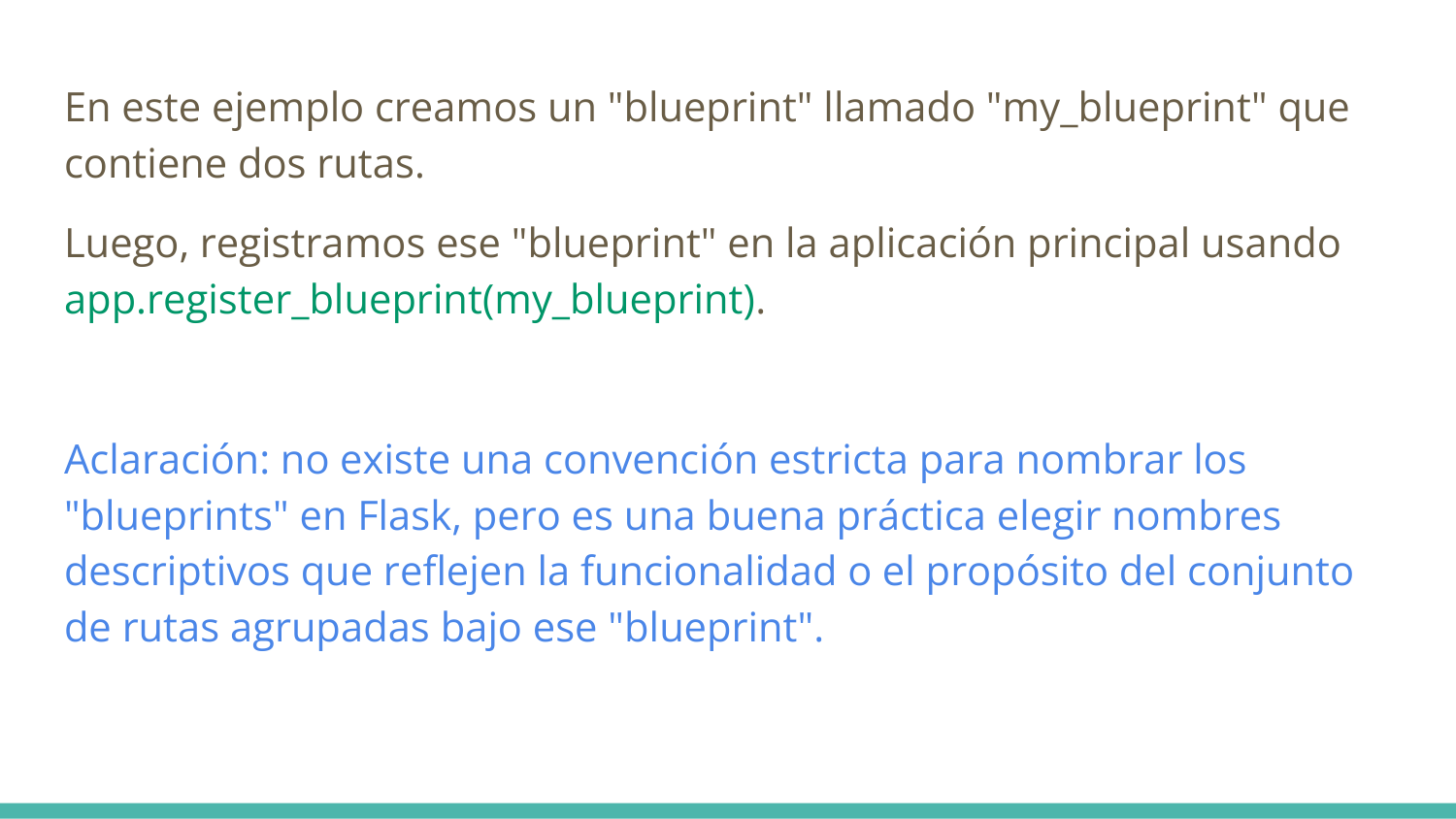

En este ejemplo creamos un "blueprint" llamado "my_blueprint" que contiene dos rutas.
Luego, registramos ese "blueprint" en la aplicación principal usando app.register_blueprint(my_blueprint).

Aclaración: no existe una convención estricta para nombrar los "blueprints" en Flask, pero es una buena práctica elegir nombres descriptivos que reflejen la funcionalidad o el propósito del conjunto de rutas agrupadas bajo ese "blueprint".